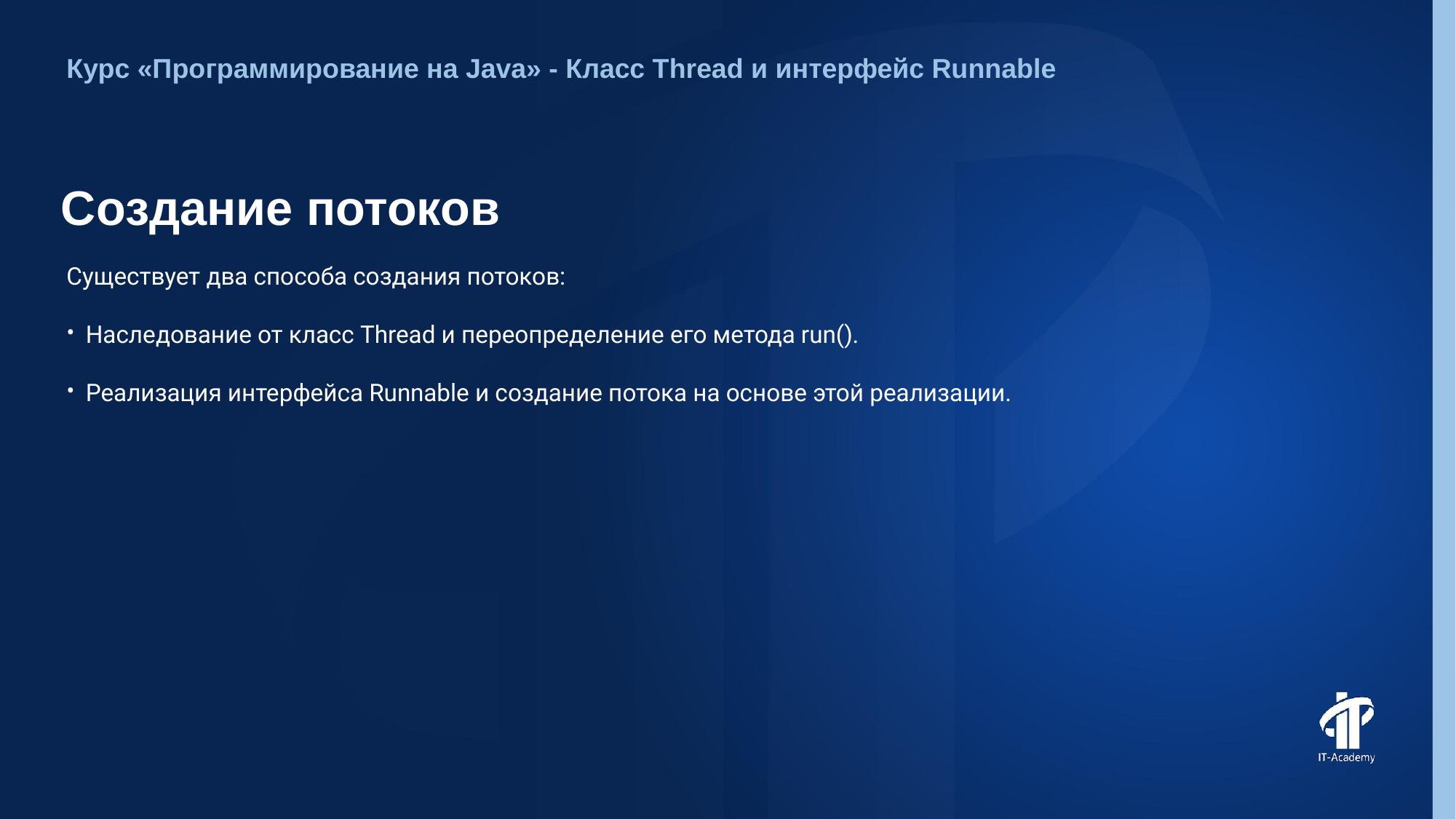

Курс «Программирование на Java» - Класс Thread и интерфейс Runnable
# Создание потоков
Существует два способа создания потоков:

Наследование от класс Thread и переопределение его метода run().

Реализация интерфейса Runnable и создание потока на основе этой реализации.